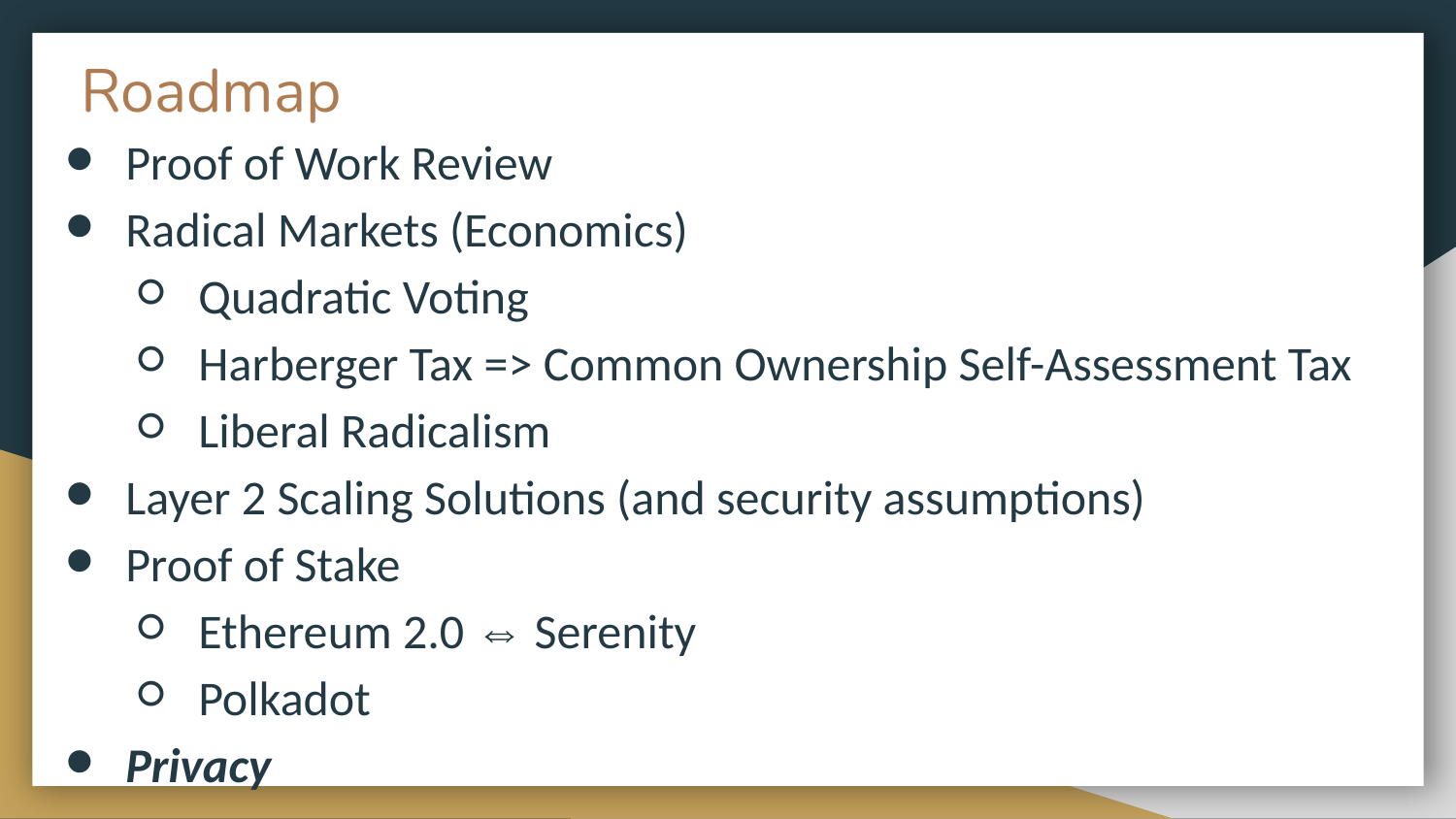

# Roadmap
Proof of Work Review
Radical Markets (Economics)
Quadratic Voting
Harberger Tax => Common Ownership Self-Assessment Tax
Liberal Radicalism
Layer 2 Scaling Solutions (and security assumptions)
Proof of Stake
Ethereum 2.0 ⇔ Serenity
Polkadot
Privacy